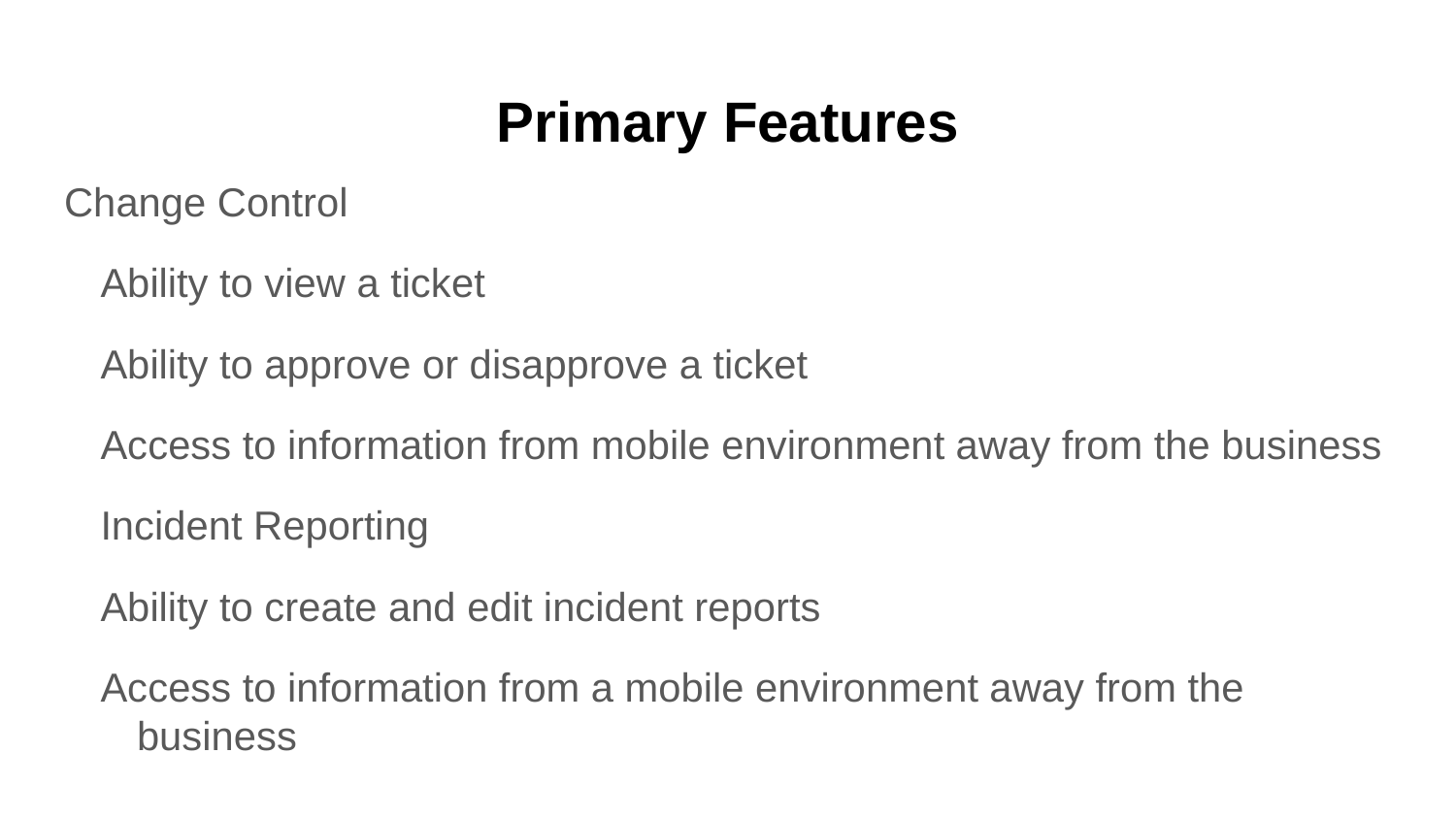

# Primary Features
Change Control
Ability to view a ticket
Ability to approve or disapprove a ticket
Access to information from mobile environment away from the business
Incident Reporting
Ability to create and edit incident reports
Access to information from a mobile environment away from the business